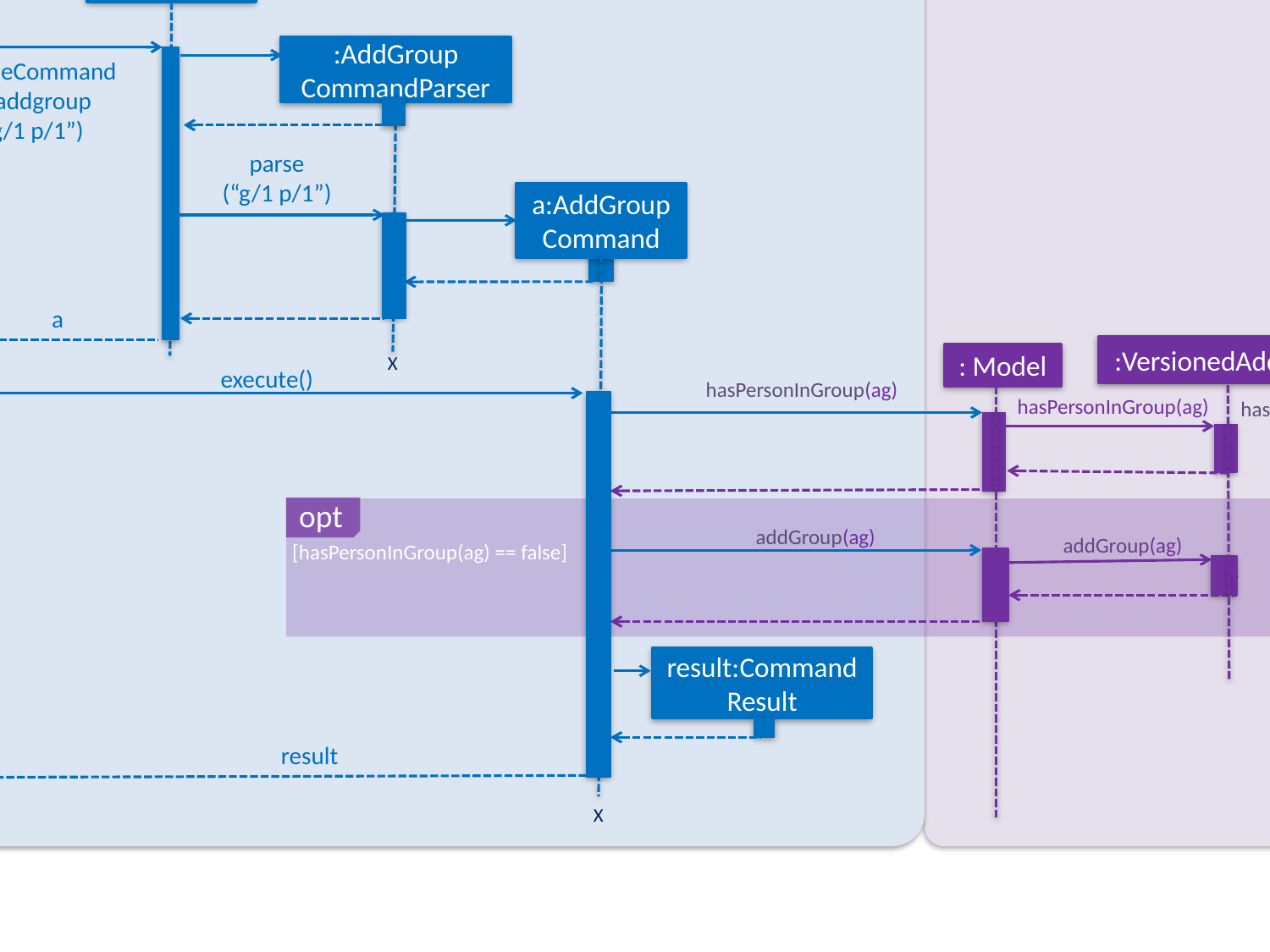

Logic

Model
:LogicManager
:Address
BookParser

execute
(“addgroup g/1 p/1”)
:AddGroup
CommandParser

parseCommand
(“addgroup
g/1 p/1”)

parse
(“g/1 p/1”)
a:AddGroupCommand

a
:VersionedAddressBook
X
: Model
execute()
hasPersonInGroup(ag)

hasPersonInGroup(ag)
hasPersonInGroup(ag)

opt

addGroup(ag)
addGroup(ag)
[hasPersonInGroup(ag) == false]
addGroup(ag)

result:CommandResult

result
result
X